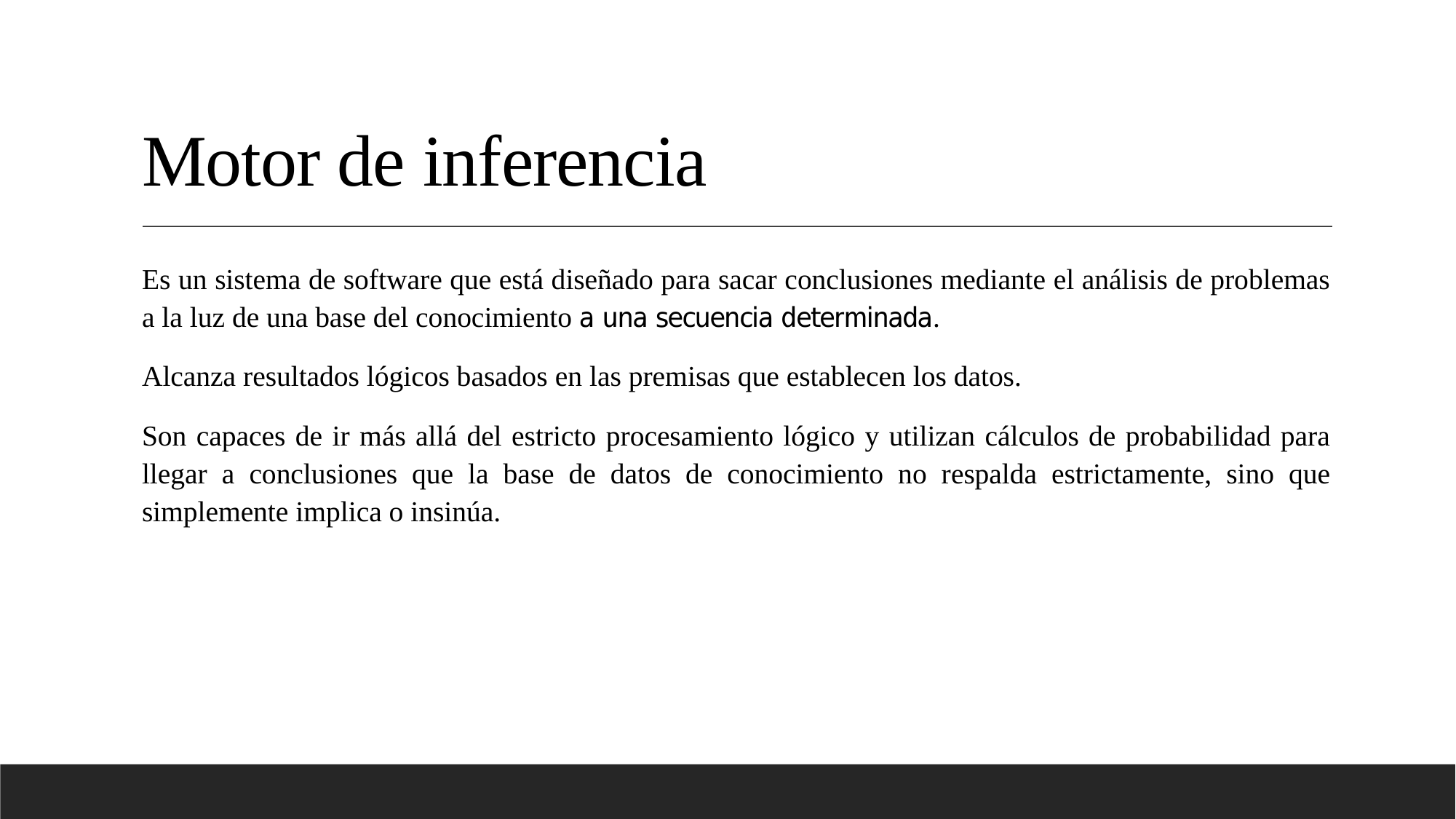

# Motor de inferencia
Es un sistema de software que está diseñado para sacar conclusiones mediante el análisis de problemas a la luz de una base del conocimiento a una secuencia determinada.
Alcanza resultados lógicos basados ​​en las premisas que establecen los datos.
Son capaces de ir más allá del estricto procesamiento lógico y utilizan cálculos de probabilidad para llegar a conclusiones que la base de datos de conocimiento no respalda estrictamente, sino que simplemente implica o insinúa.